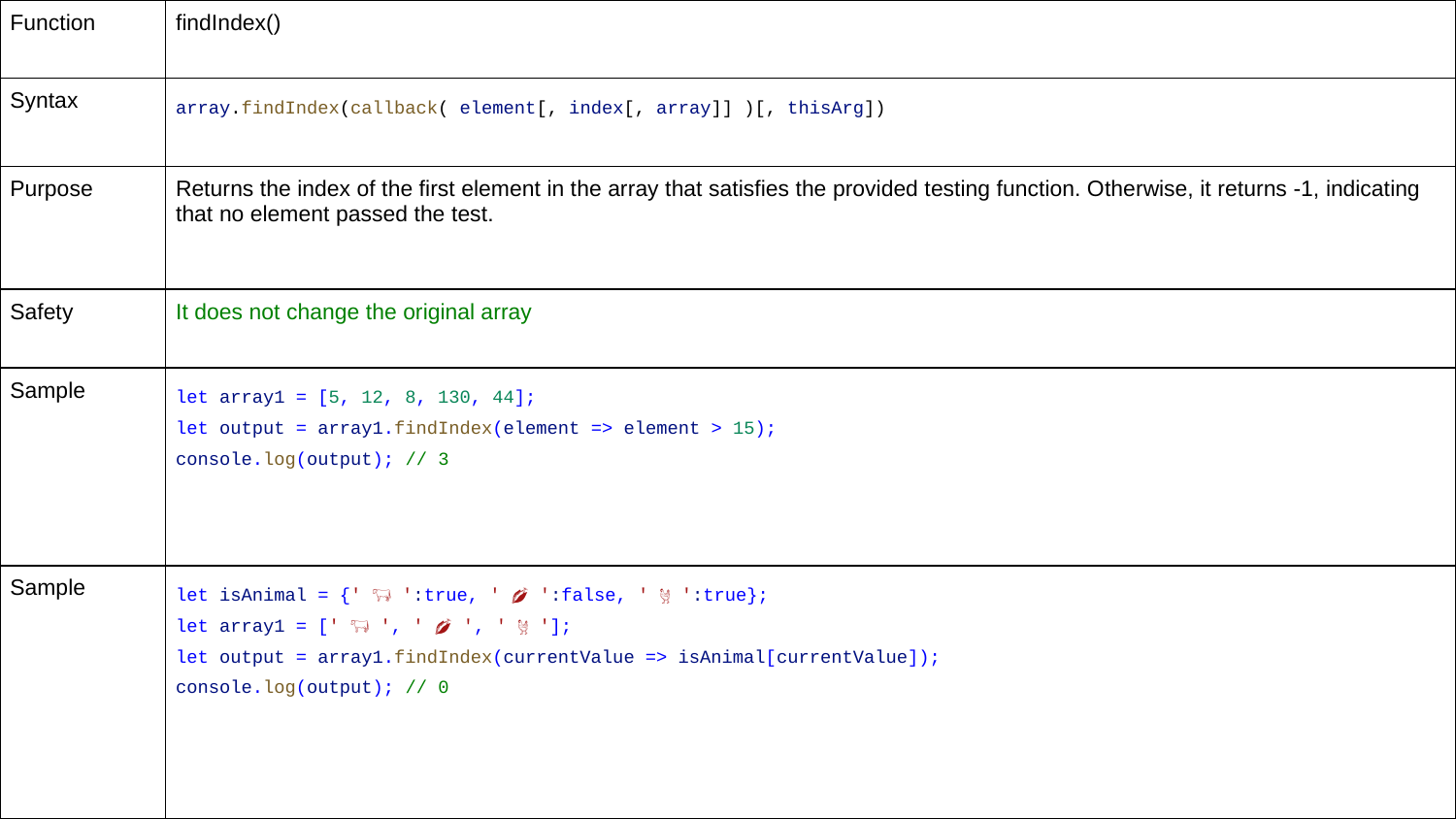

| Function | findIndex() |
| --- | --- |
| Syntax | array.findIndex(callback( element[, index[, array]] )[, thisArg]) |
| Purpose | Returns the index of the first element in the array that satisfies the provided testing function. Otherwise, it returns -1, indicating that no element passed the test. |
| Safety | It does not change the original array |
| Sample | let array1 = [5, 12, 8, 130, 44]; let output = array1.findIndex(element => element > 15); console.log(output); // 3 |
| Sample | let isAnimal = {' 🐄 ':true, ' 🌽 ':false, ' 🐔 ':true}; let array1 = [' 🐄 ', ' 🌽 ', ' 🐔 ']; let output = array1.findIndex(currentValue => isAnimal[currentValue]); console.log(output); // 0 |